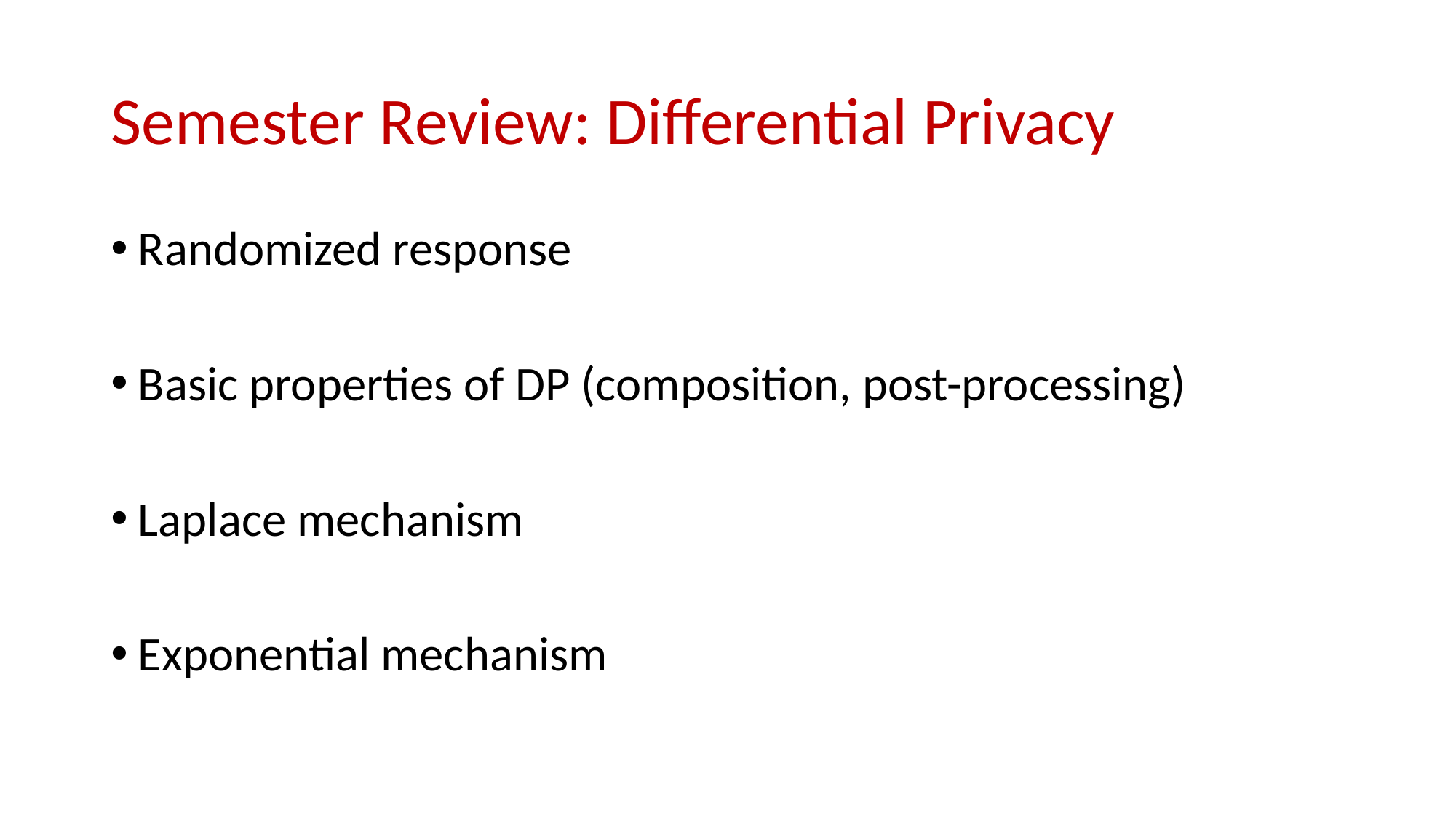

# Semester Review: Differential Privacy
Randomized response

Basic properties of DP (composition, post-processing)

Laplace mechanism

Exponential mechanism